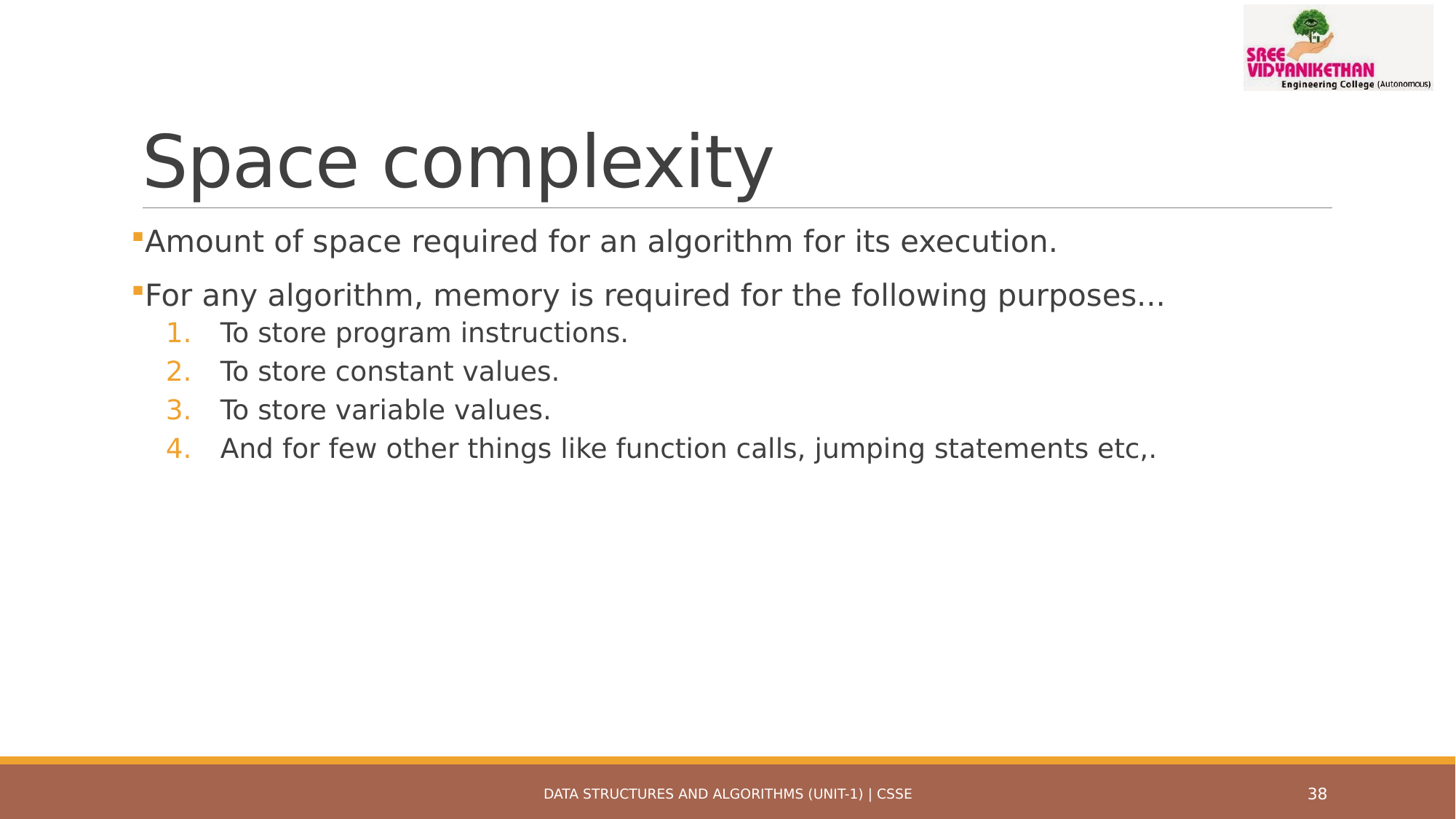

# Space complexity
Amount of space required for an algorithm for its execution.
For any algorithm, memory is required for the following purposes...
To store program instructions.
To store constant values.
To store variable values.
And for few other things like function calls, jumping statements etc,.
DATA STRUCTURES AND ALGORITHMS (UNIT-1) | CSSE
38